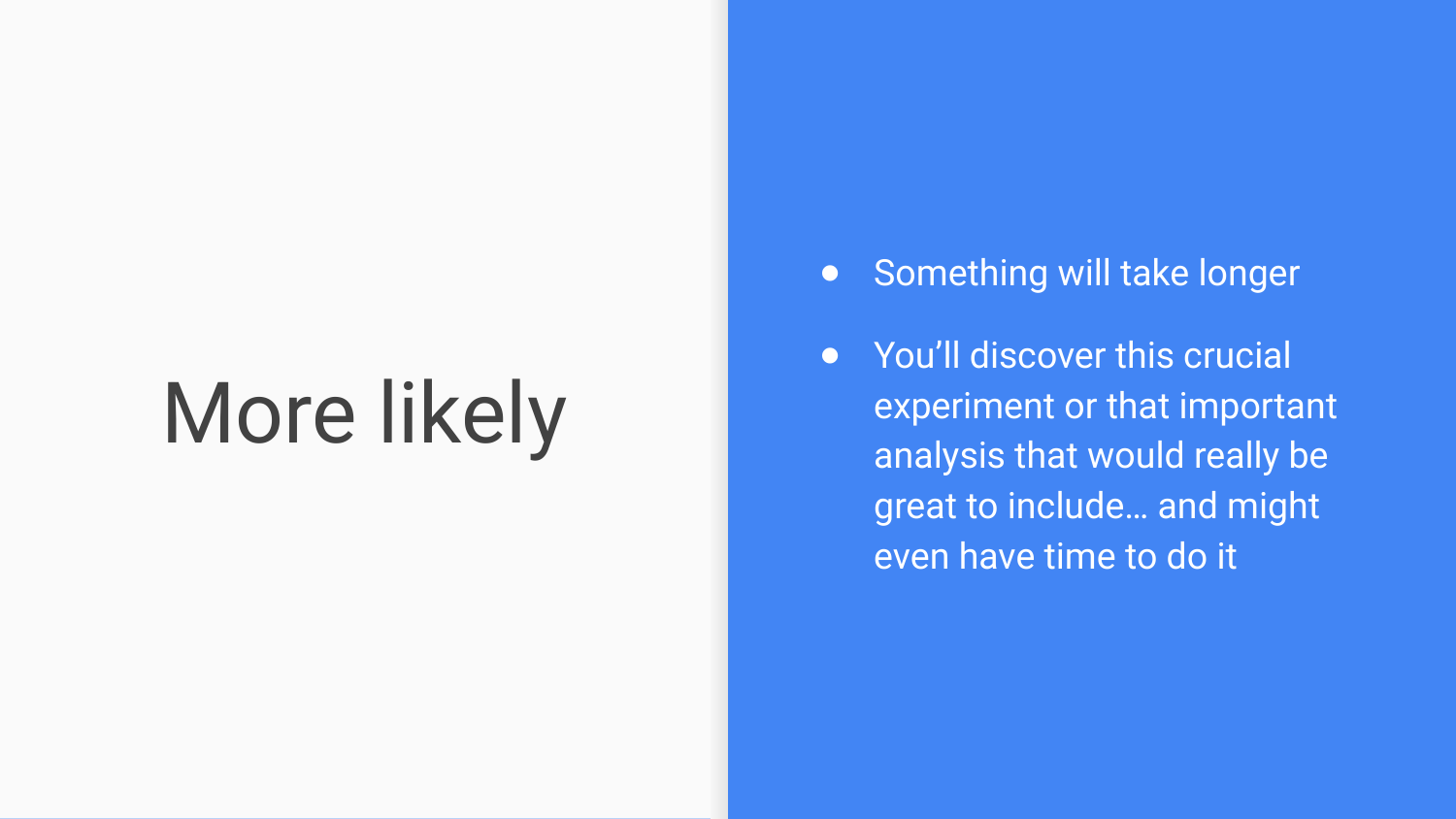

Something will take longer
You’ll discover this crucial experiment or that important analysis that would really be great to include… and might even have time to do it
# More likely